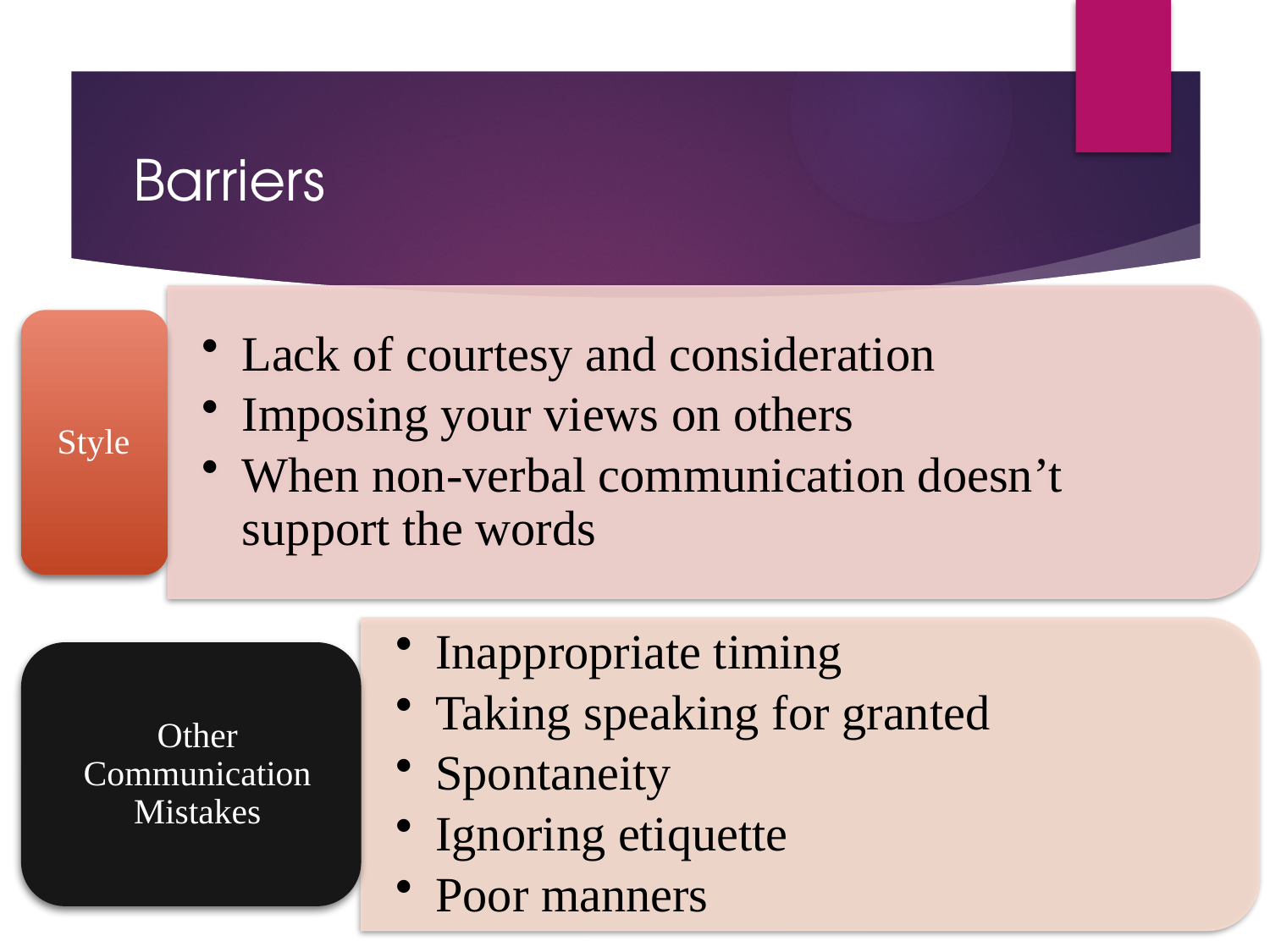

# Barriers
Lack of courtesy and consideration
Imposing your views on others
When non-verbal communication doesn’t support the words
Style
Inappropriate timing
Taking speaking for granted
Spontaneity
Ignoring etiquette
Poor manners
Other Communication Mistakes